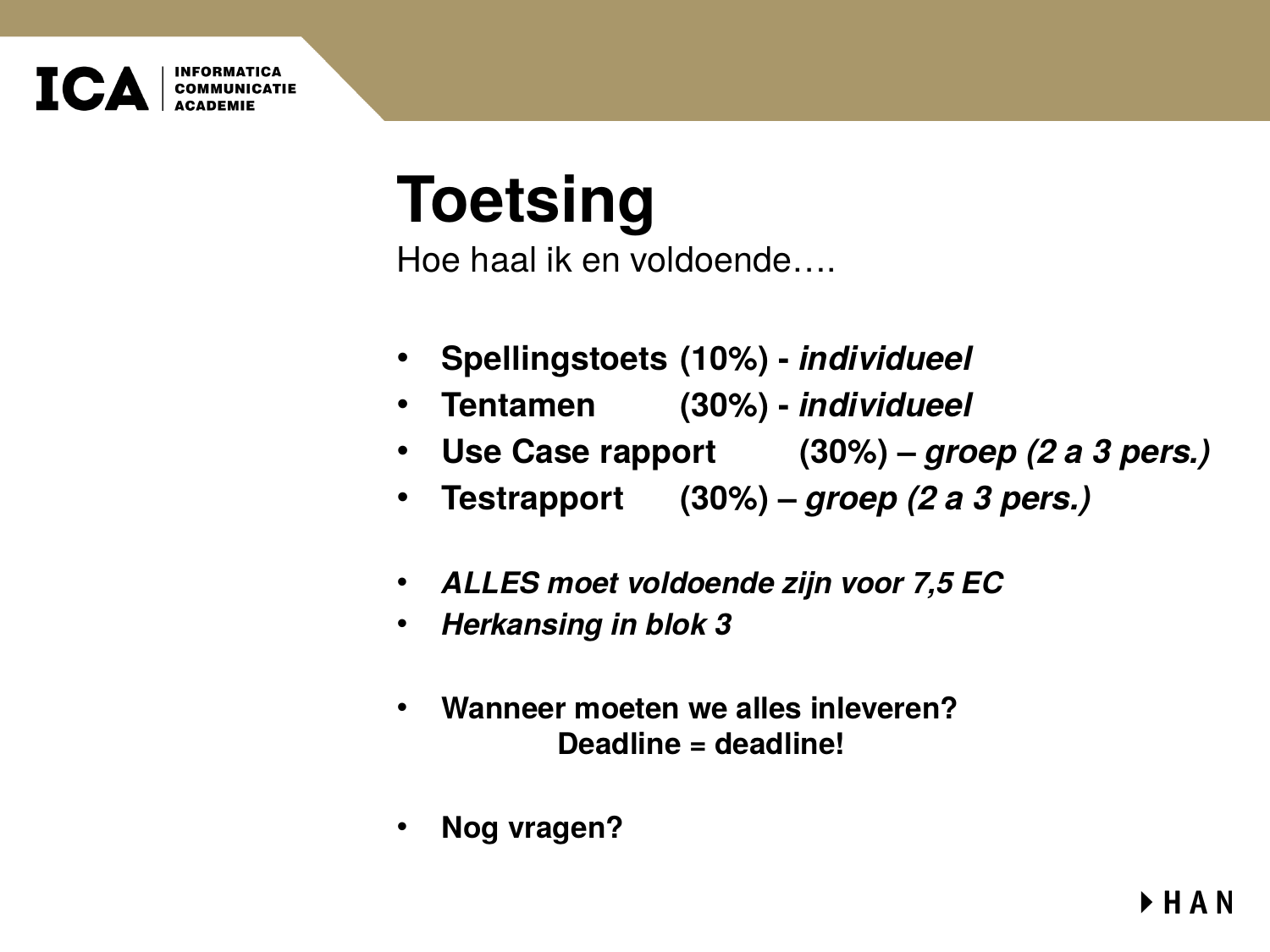

# Toetsing
Hoe haal ik en voldoende….

Spellingstoets 		(10%) - individueel
Tentamen 			(30%) - individueel
Use Case rapport	(30%) – groep (2 a 3 pers.)
Testrapport			(30%) – groep (2 a 3 pers.)

ALLES moet voldoende zijn voor 7,5 EC
Herkansing in blok 3

Wanneer moeten we alles inleveren?
              Deadline = deadline!

Nog vragen?